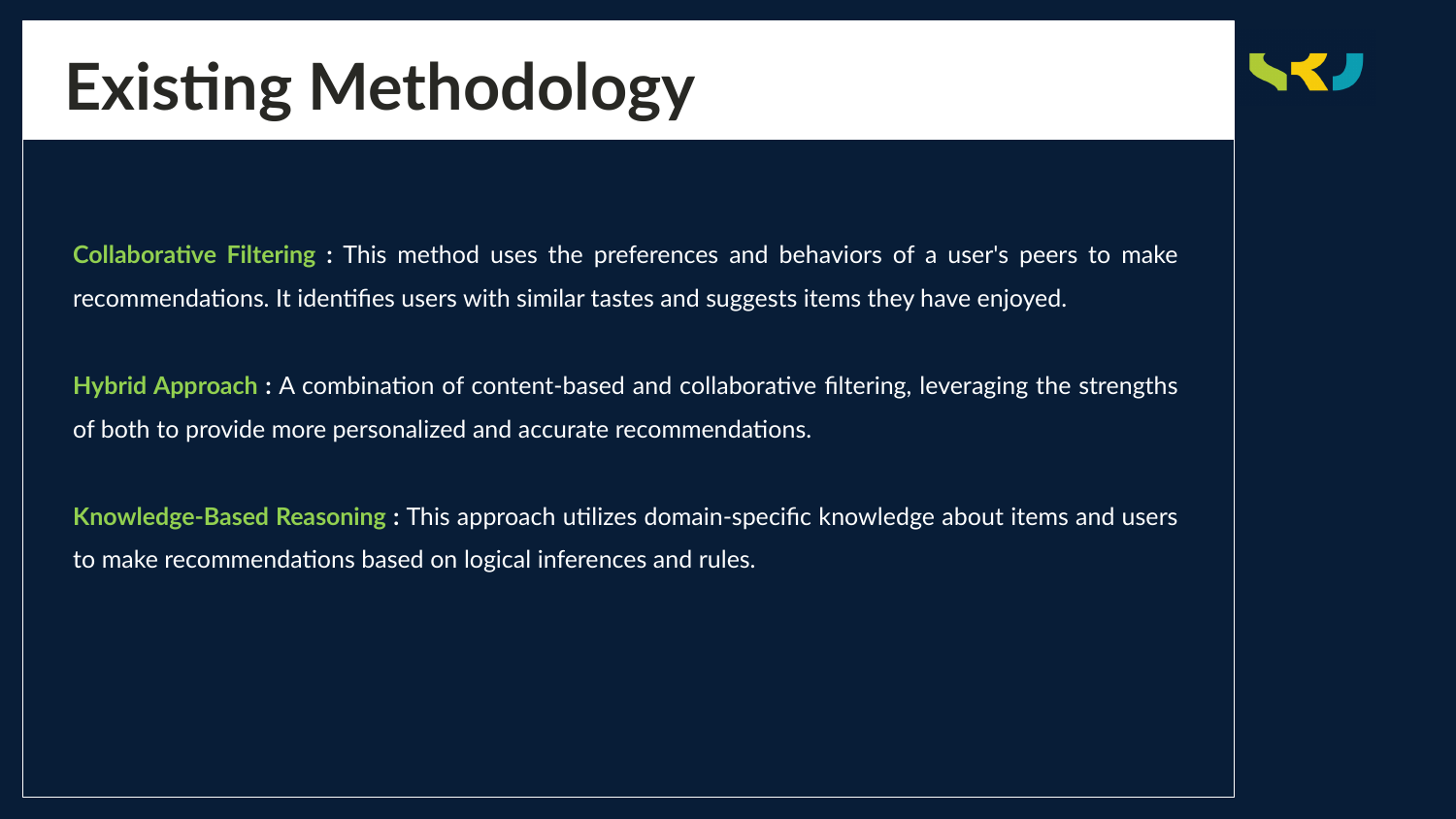

Existing Methodology

Collaborative Filtering : This method uses the preferences and behaviors of a user's peers to make recommendations. It identifies users with similar tastes and suggests items they have enjoyed.

Hybrid Approach : A combination of content-based and collaborative filtering, leveraging the strengths of both to provide more personalized and accurate recommendations.

Knowledge-Based Reasoning : This approach utilizes domain-specific knowledge about items and users to make recommendations based on logical inferences and rules.